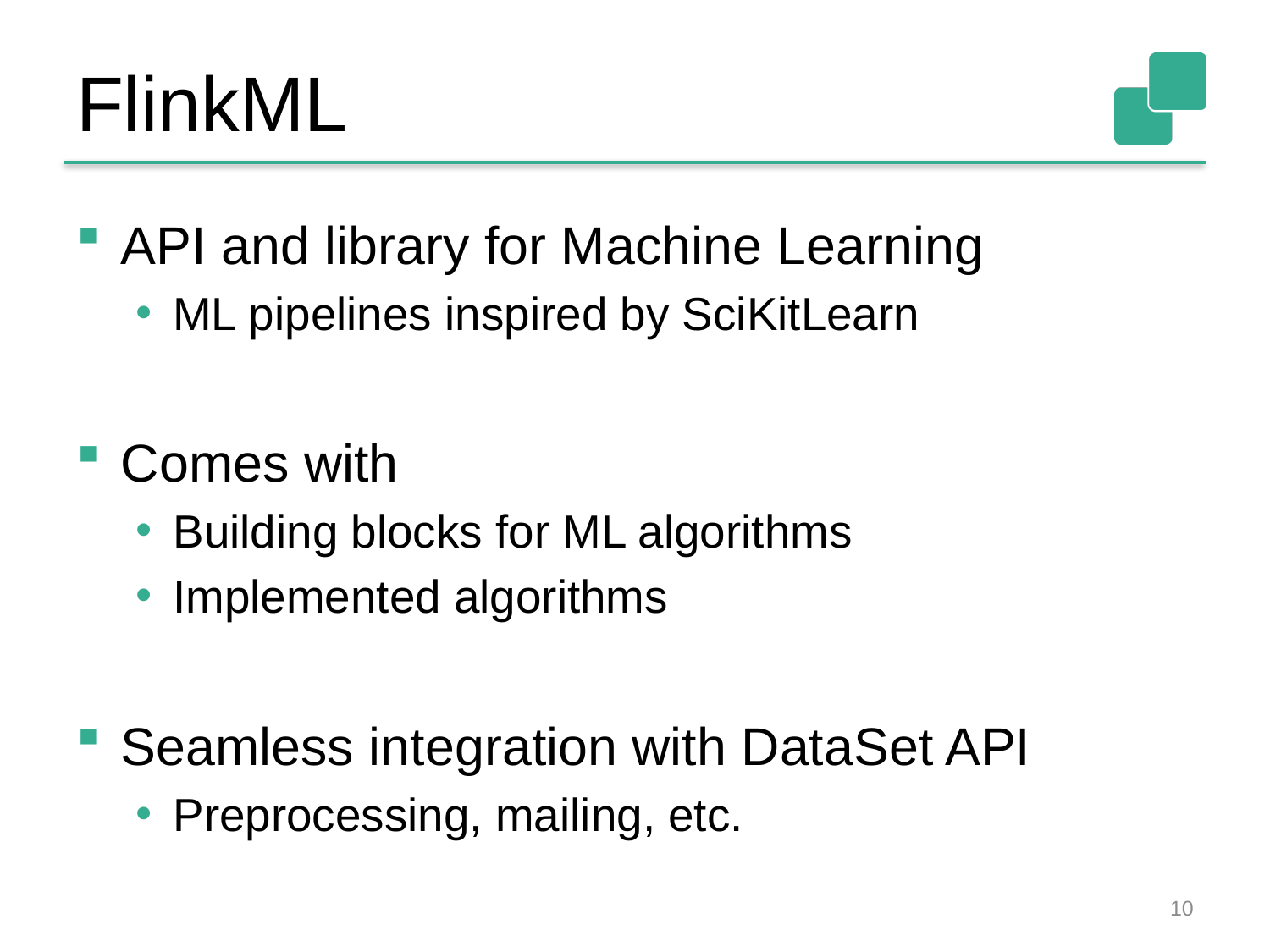

# FlinkML
API and library for Machine Learning
ML pipelines inspired by SciKitLearn

Comes with
Building blocks for ML algorithms
Implemented algorithms

Seamless integration with DataSet API
Preprocessing, mailing, etc.

10